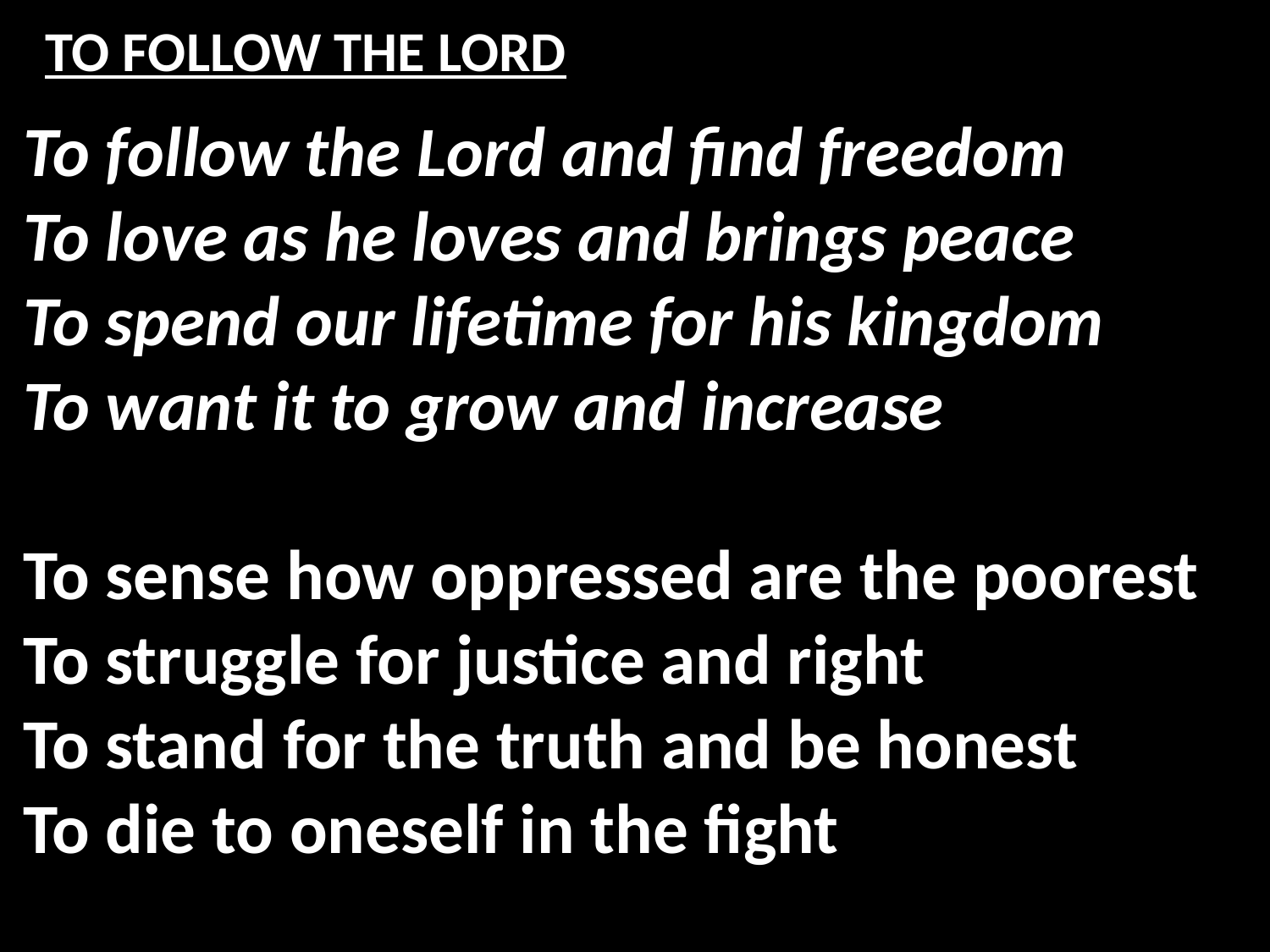

# TO FOLLOW THE LORD
To follow the Lord and find freedom
To love as he loves and brings peace
To spend our lifetime for his kingdom
To want it to grow and increase

To sense how oppressed are the poorest
To struggle for justice and right
To stand for the truth and be honest
To die to oneself in the fight